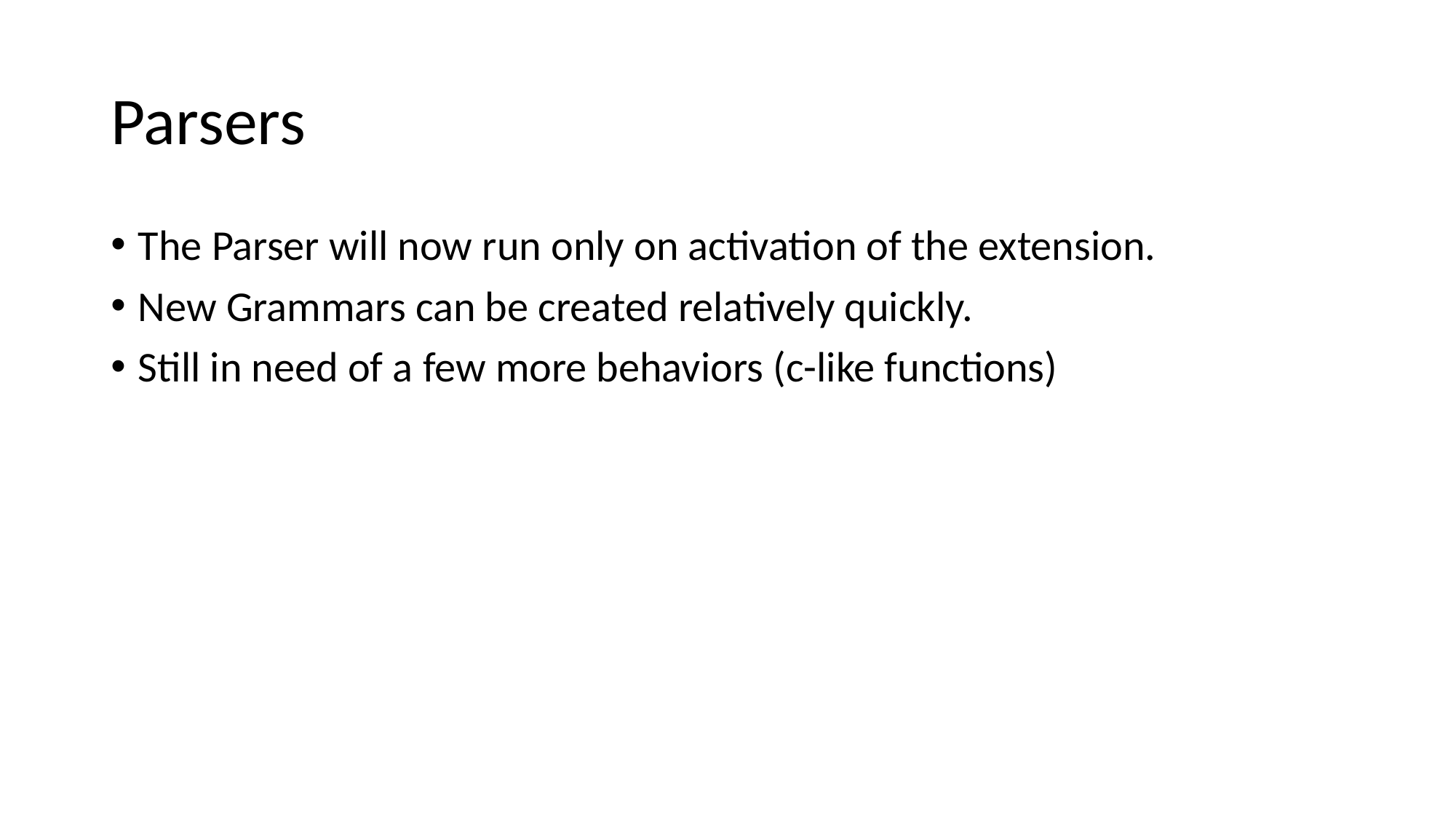

# Parsers
The Parser will now run only on activation of the extension.
New Grammars can be created relatively quickly.
Still in need of a few more behaviors (c-like functions)